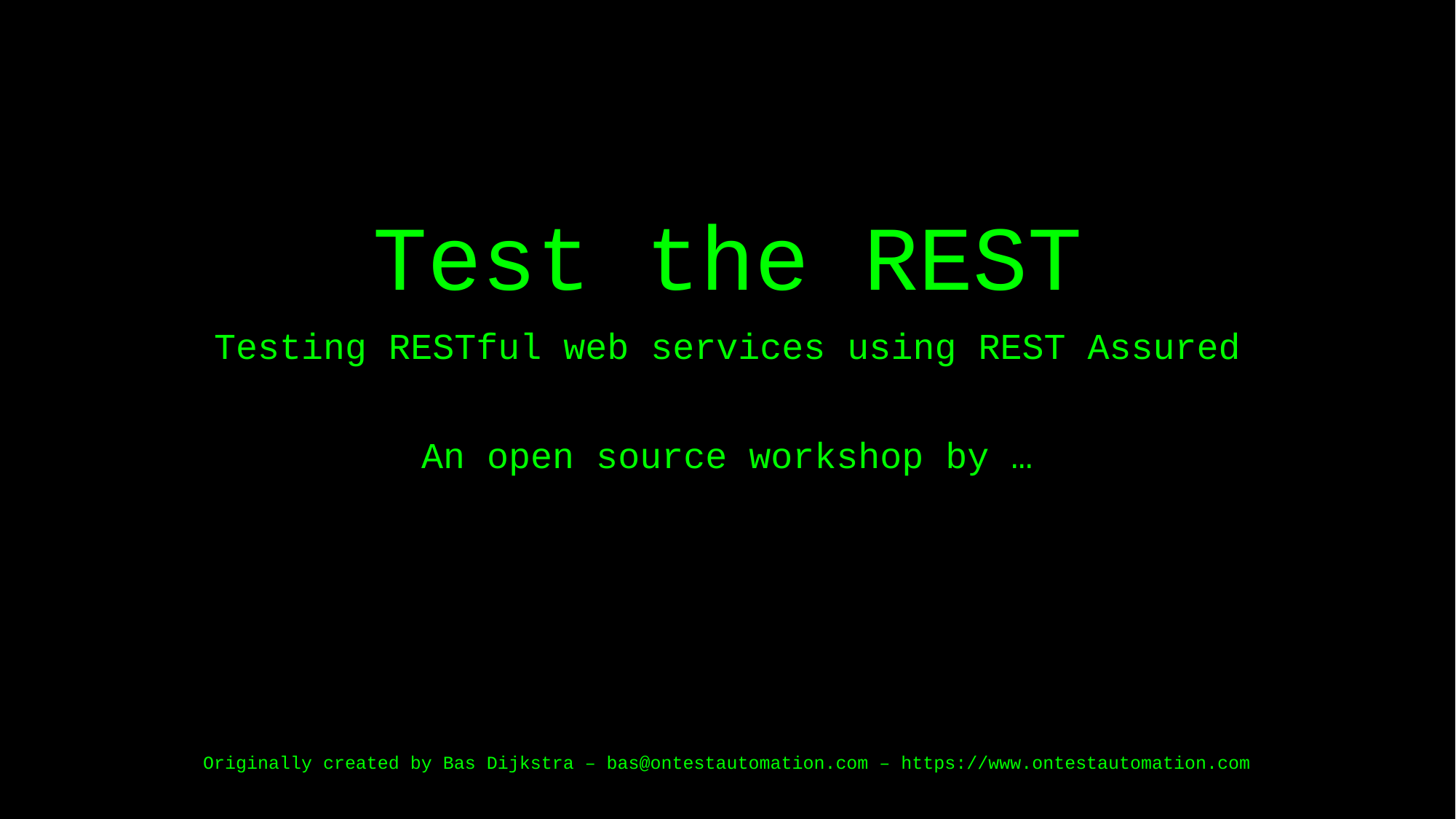

# Test the REST
Testing RESTful web services using REST Assured

An open source workshop by …

Originally created by Bas Dijkstra – bas@ontestautomation.com – https://www.ontestautomation.com